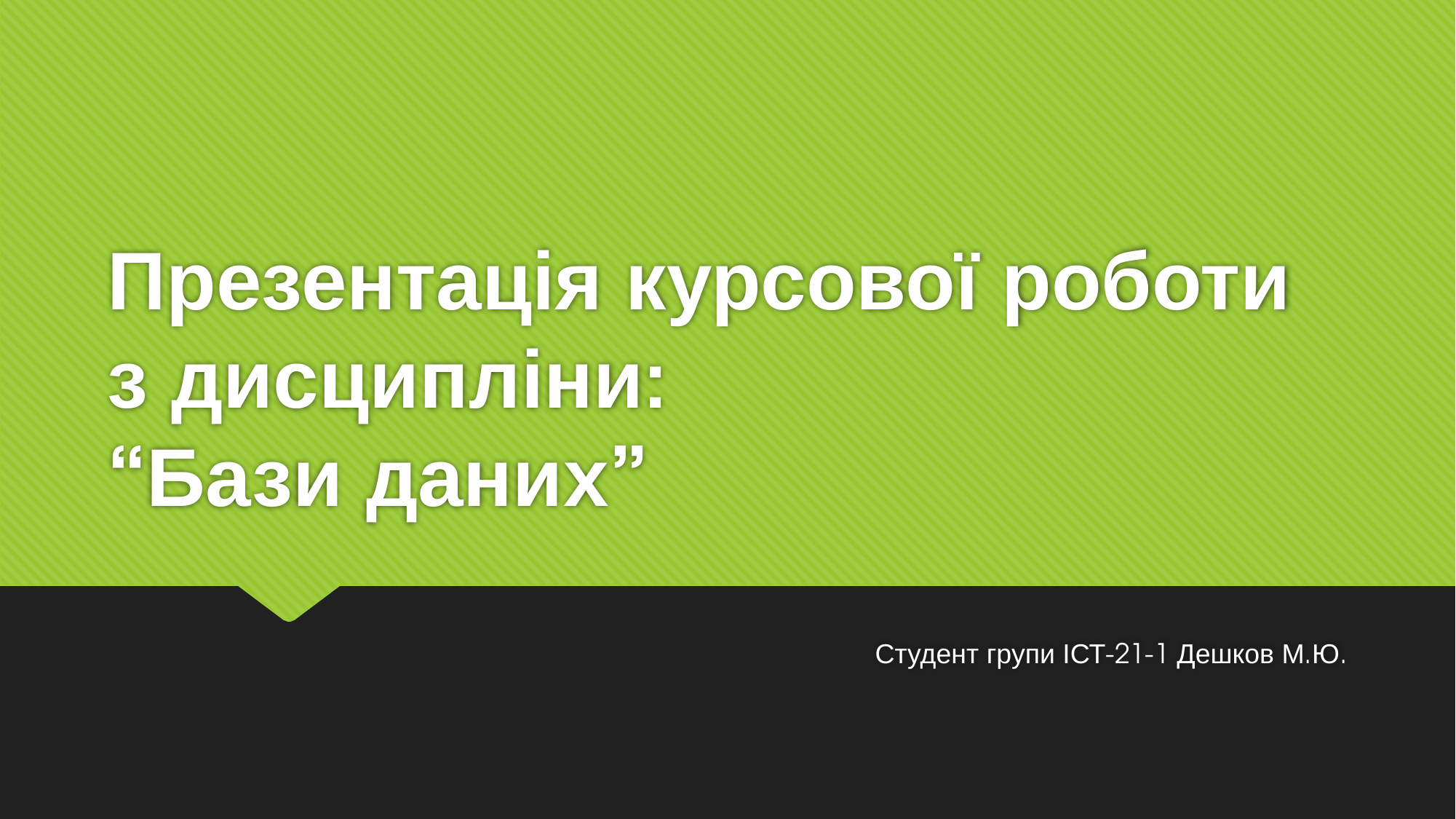

# Презентація курсової роботи з дисципліни: “Бази даних”
Студент групи ІСТ-21-1 Дешков М.Ю.